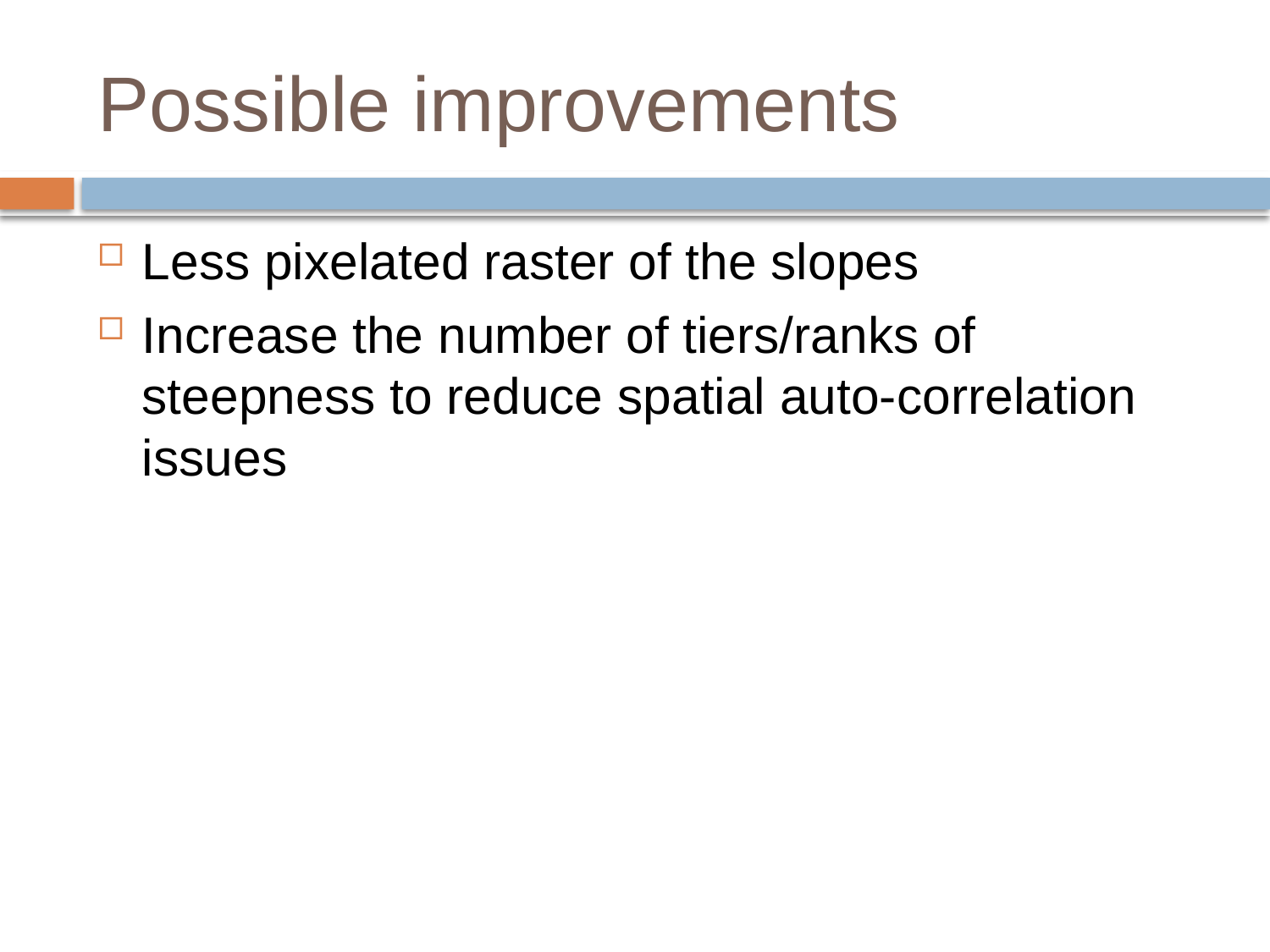

# Possible improvements
Less pixelated raster of the slopes
Increase the number of tiers/ranks of steepness to reduce spatial auto-correlation issues